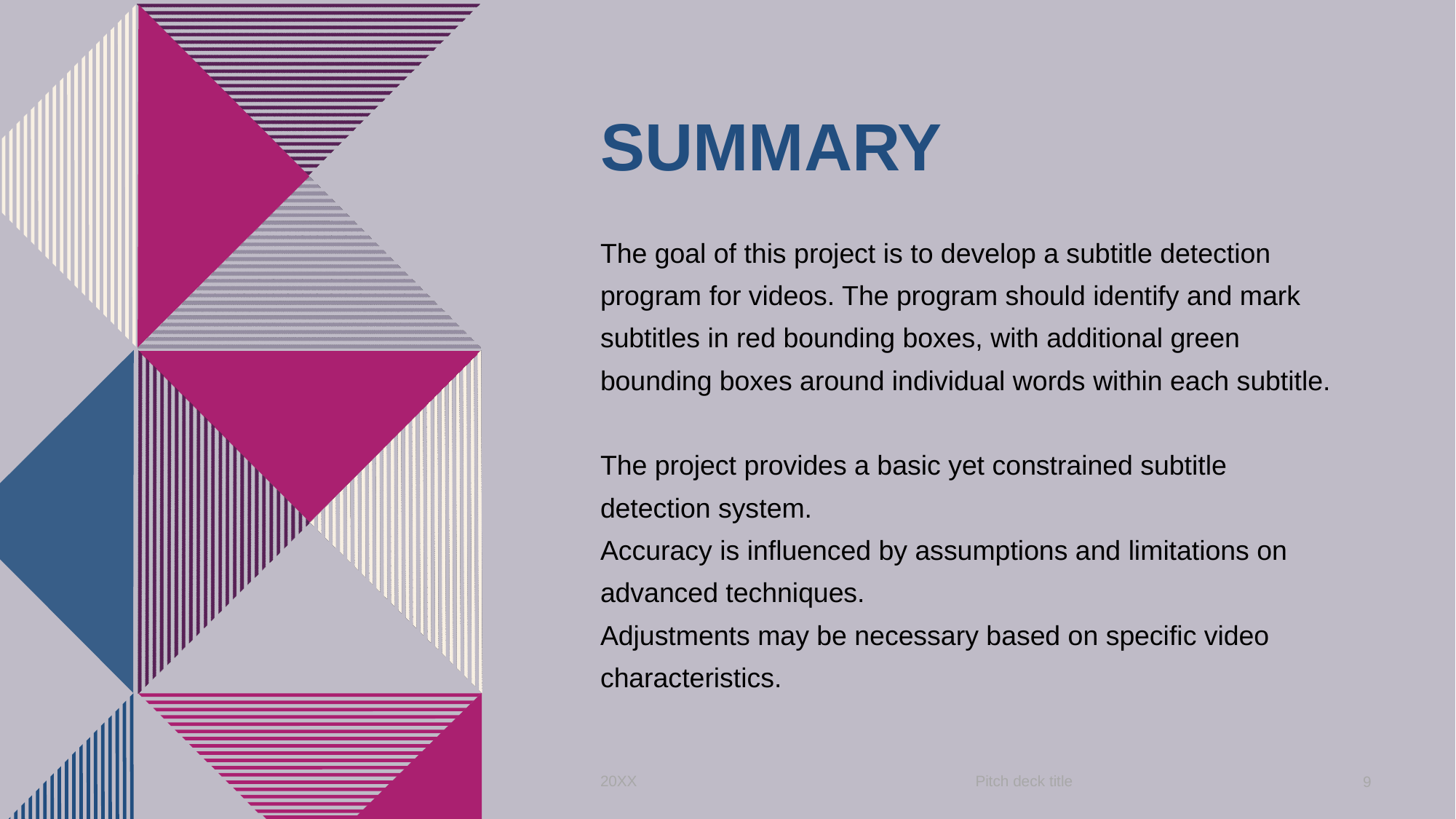

# SUMMARY
The goal of this project is to develop a subtitle detection program for videos. The program should identify and mark subtitles in red bounding boxes, with additional green bounding boxes around individual words within each subtitle.

The project provides a basic yet constrained subtitle detection system.
Accuracy is influenced by assumptions and limitations on advanced techniques.
Adjustments may be necessary based on specific video characteristics.
Pitch deck title
20XX
9